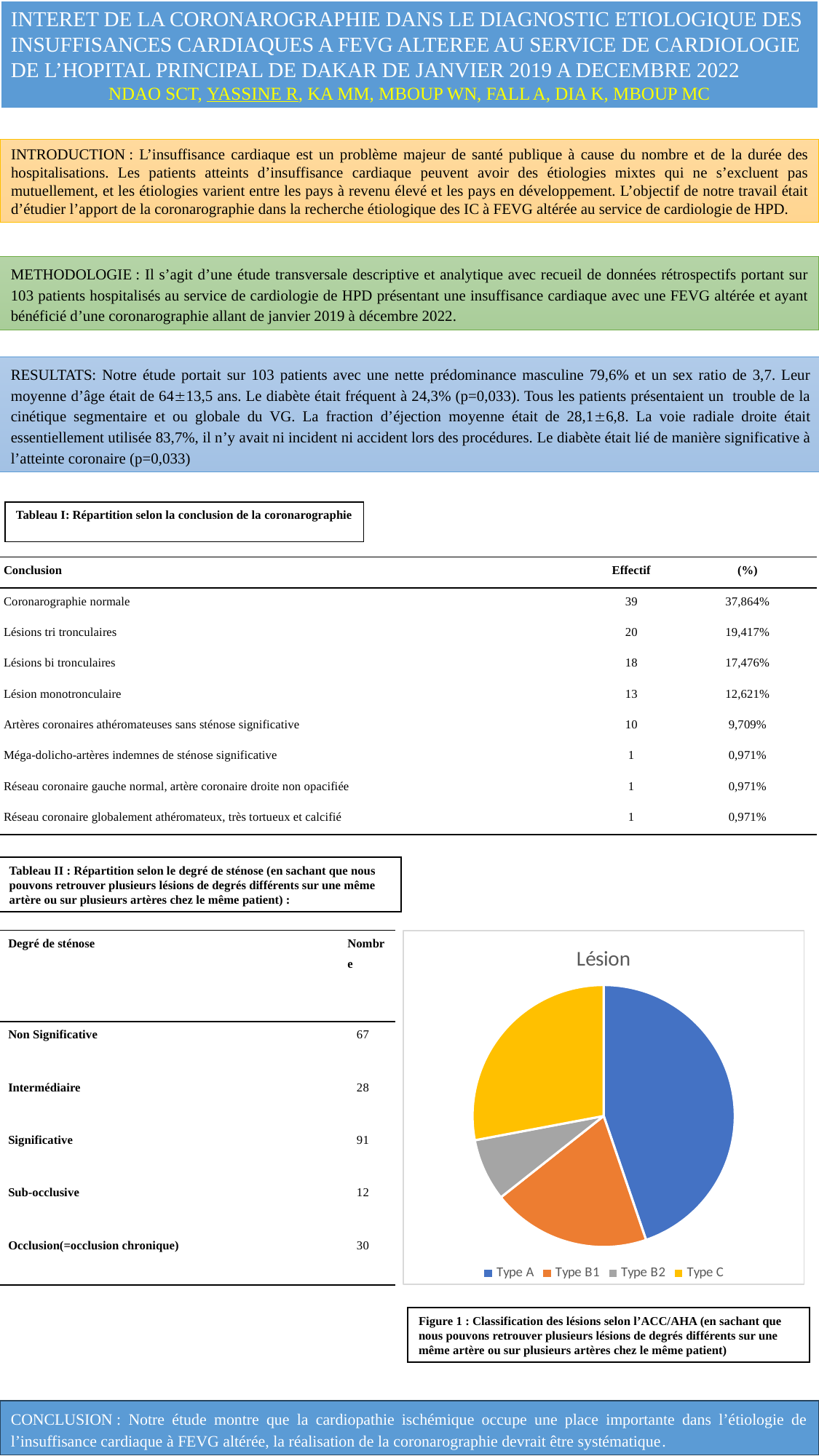

INTERET DE LA CORONAROGRAPHIE DANS LE DIAGNOSTIC ETIOLOGIQUE DES INSUFFISANCES CARDIAQUES A FEVG ALTEREE AU SERVICE DE CARDIOLOGIE DE L’HOPITAL PRINCIPAL DE DAKAR DE JANVIER 2019 A DECEMBRE 2022
NDAO SCT, YASSINE R, KA MM, MBOUP WN, FALL A, DIA K, MBOUP MC

INTRODUCTION : L’insuffisance cardiaque est un problème majeur de santé publique à cause du nombre et de la durée des hospitalisations. Les patients atteints d’insuffisance cardiaque peuvent avoir des étiologies mixtes qui ne s’excluent pas mutuellement, et les étiologies varient entre les pays à revenu élevé et les pays en développement. L’objectif de notre travail était d’étudier l’apport de la coronarographie dans la recherche étiologique des IC à FEVG altérée au service de cardiologie de HPD.
METHODOLOGIE : Il s’agit d’une étude transversale descriptive et analytique avec recueil de données rétrospectifs portant sur 103 patients hospitalisés au service de cardiologie de HPD présentant une insuffisance cardiaque avec une FEVG altérée et ayant bénéficié d’une coronarographie allant de janvier 2019 à décembre 2022.
RESULTATS: Notre étude portait sur 103 patients avec une nette prédominance masculine 79,6% et un sex ratio de 3,7. Leur moyenne d’âge était de 64±13,5 ans. Le diabète était fréquent à 24,3% (p=0,033). Tous les patients présentaient un  trouble de la cinétique segmentaire et ou globale du VG. La fraction d’éjection moyenne était de 28,1±6,8. La voie radiale droite était essentiellement utilisée 83,7%, il n’y avait ni incident ni accident lors des procédures. Le diabète était lié de manière significative à l’atteinte coronaire (p=0,033)
Tableau I: Répartition selon la conclusion de la coronarographie

| Conclusion | Effectif | (%) |
| --- | --- | --- |
| Coronarographie normale | 39 | 37,864% |
| Lésions tri tronculaires | 20 | 19,417% |
| Lésions bi tronculaires | 18 | 17,476% |
| Lésion monotronculaire | 13 | 12,621% |
| Artères coronaires athéromateuses sans sténose significative | 10 | 9,709% |
| Méga-dolicho-artères indemnes de sténose significative | 1 | 0,971% |
| Réseau coronaire gauche normal, artère coronaire droite non opacifiée | 1 | 0,971% |
| Réseau coronaire globalement athéromateux, très tortueux et calcifié | 1 | 0,971% |
Tableau II : Répartition selon le degré de sténose (en sachant que nous pouvons retrouver plusieurs lésions de degrés différents sur une même artère ou sur plusieurs artères chez le même patient) :
| Degré de sténose | Nombre |
| --- | --- |
| Non Significative | 67 |
| Intermédiaire | 28 |
| Significative | 91 |
| Sub-occlusive | 12 |
| Occlusion(=occlusion chronique) | 30 |

### Chart:

| Category | Lésion |
|---|---|
| Type A | 64.0 |
| Type B1 | 28.0 |
| Type B2 | 11.0 |
| Type C | 40.0 |
Figure 1 : Classification des lésions selon l’ACC/AHA (en sachant que nous pouvons retrouver plusieurs lésions de degrés différents sur une même artère ou sur plusieurs artères chez le même patient)
CONCLUSION : Notre étude montre que la cardiopathie ischémique occupe une place importante dans l’étiologie de l’insuffisance cardiaque à FEVG altérée, la réalisation de la coronarographie devrait être systématique.